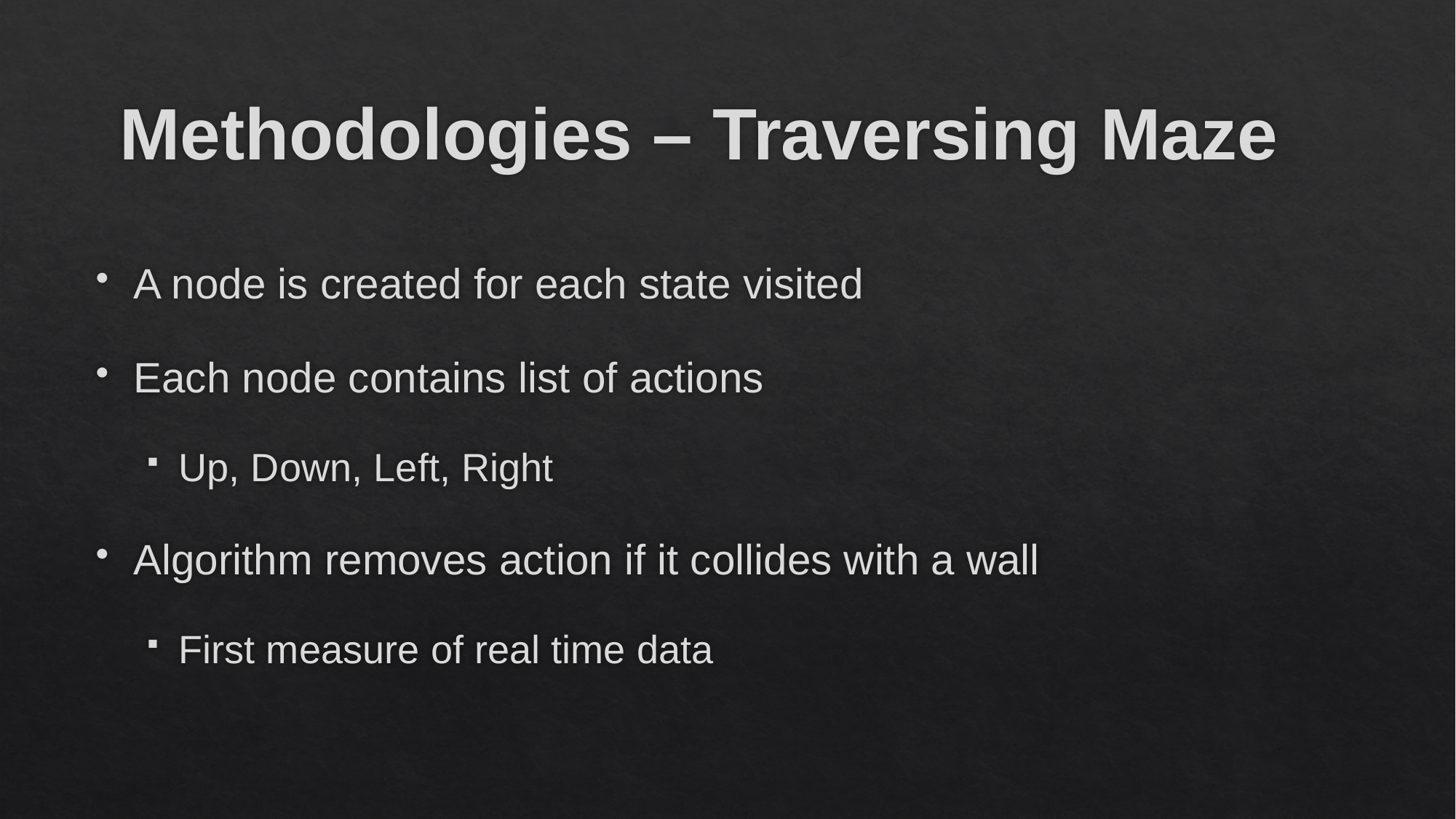

# Methodologies – Traversing Maze
A node is created for each state visited
Each node contains list of actions
Up, Down, Left, Right
Algorithm removes action if it collides with a wall
First measure of real time data